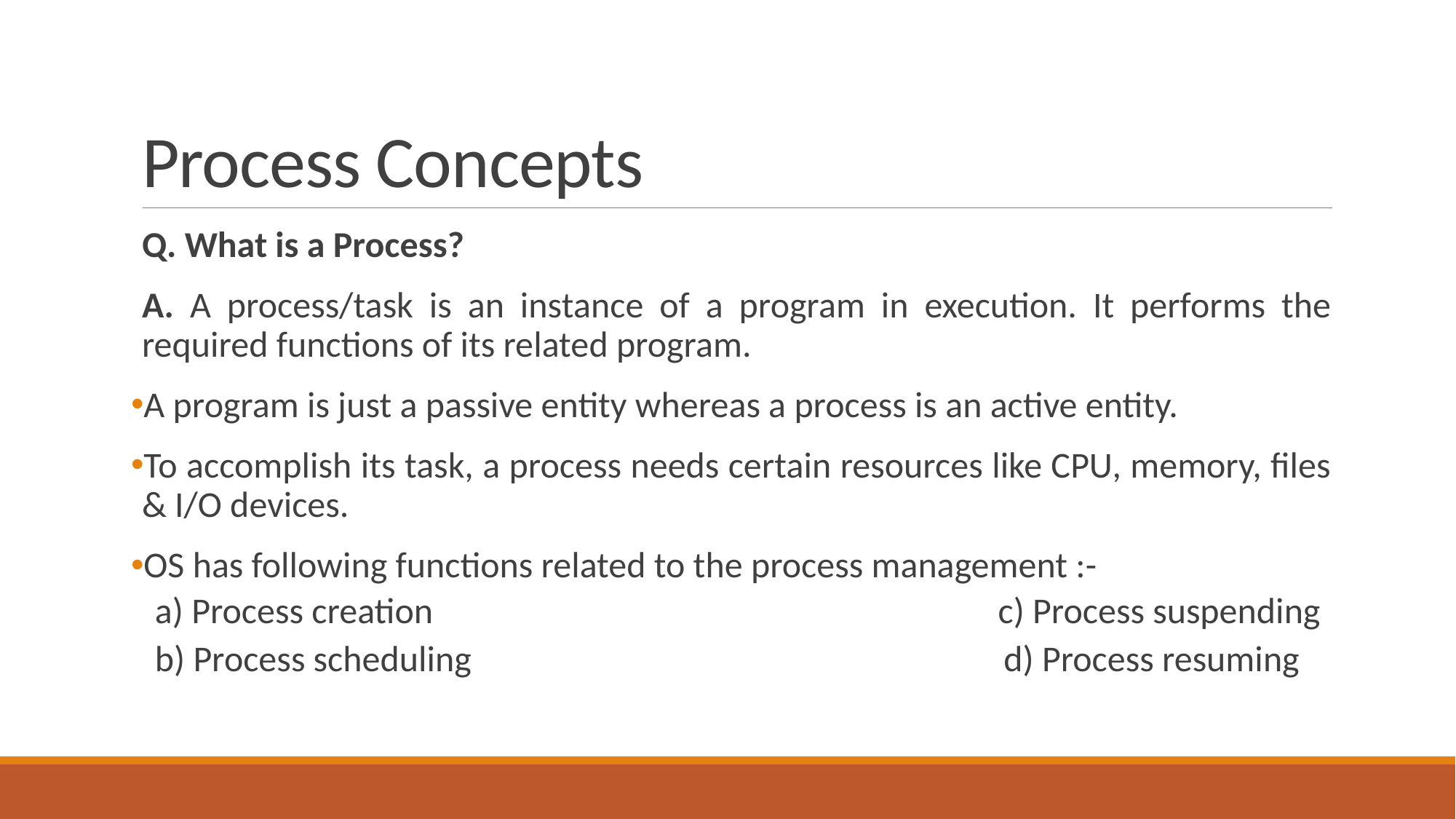

# Process Concepts
Q. What is a Process?
A. A process/task is an instance of a program in execution. It performs the required functions of its related program.
A program is just a passive entity whereas a process is an active entity.
To accomplish its task, a process needs certain resources like CPU, memory, files & I/O devices.
OS has following functions related to the process management :-
a) Process creation                                                                     c) Process suspending
b) Process scheduling                                                                 d) Process resuming